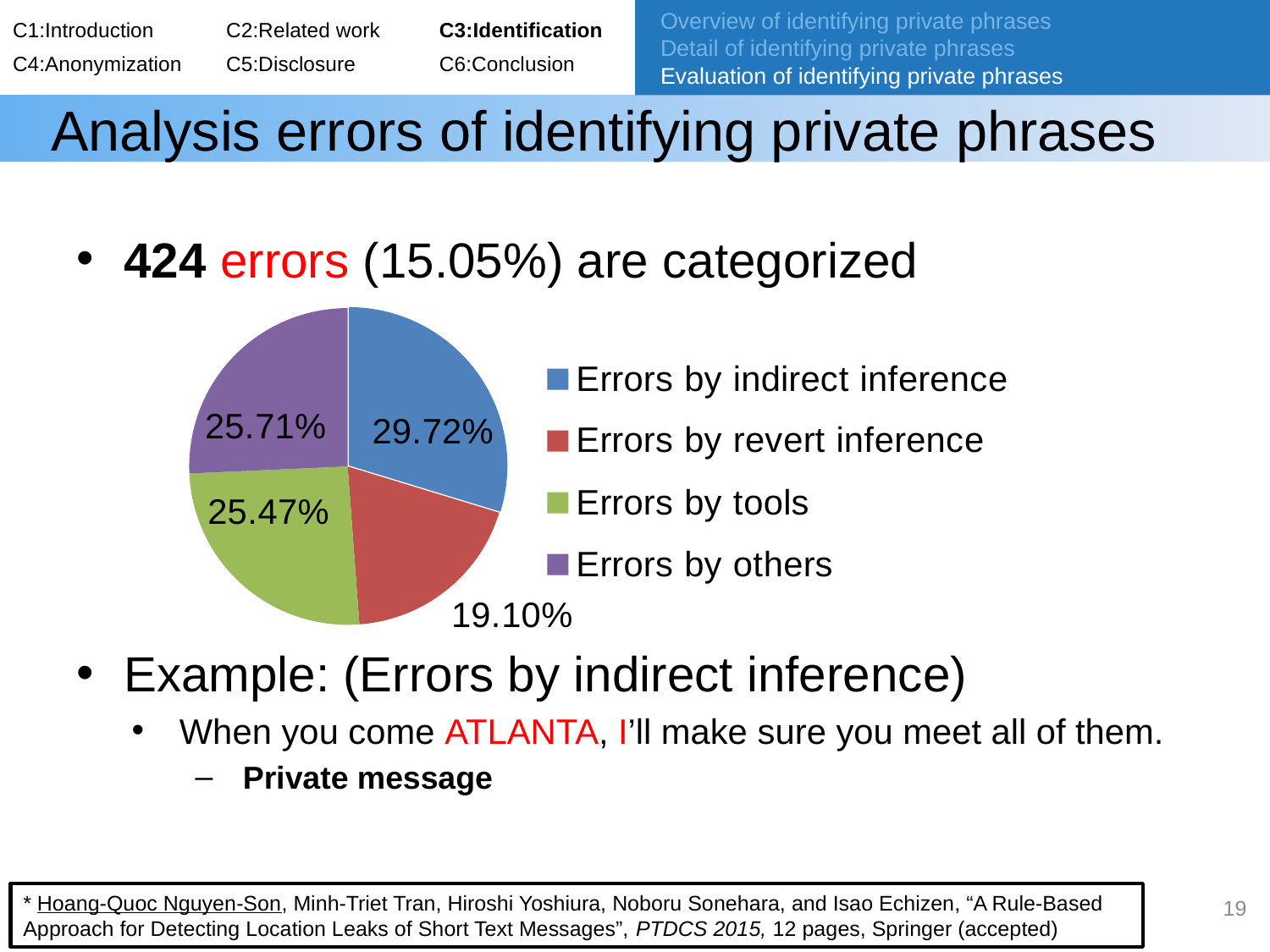

C1:Introduction	C2:Related work	C3:Identification
C4:Anonymization	C5:Disclosure 	C6:Conclusion
Overview of identifying private phrases
Detail of identifying private phrases
Evaluation of identifying private phrases
# Analysis errors of identifying private phrases
424 errors (15.05%) are categorized

Example: (Errors by indirect inference)
When you come ATLANTA, I’ll make sure you meet all of them.
Private message

### Chart

| Category |  |
|---|---|
| Errors by indirect inference | 0.297169811320755 |
| Errors by revert inference | 0.191037735849057 |
| Errors by tools | 0.254716981132076 |
| Errors by others | 0.257075471698113 |
19
* Hoang-Quoc Nguyen-Son, Minh-Triet Tran, Hiroshi Yoshiura, Noboru Sonehara, and Isao Echizen, “A Rule-Based Approach for Detecting Location Leaks of Short Text Messages”, PTDCS 2015, 12 pages, Springer (accepted)